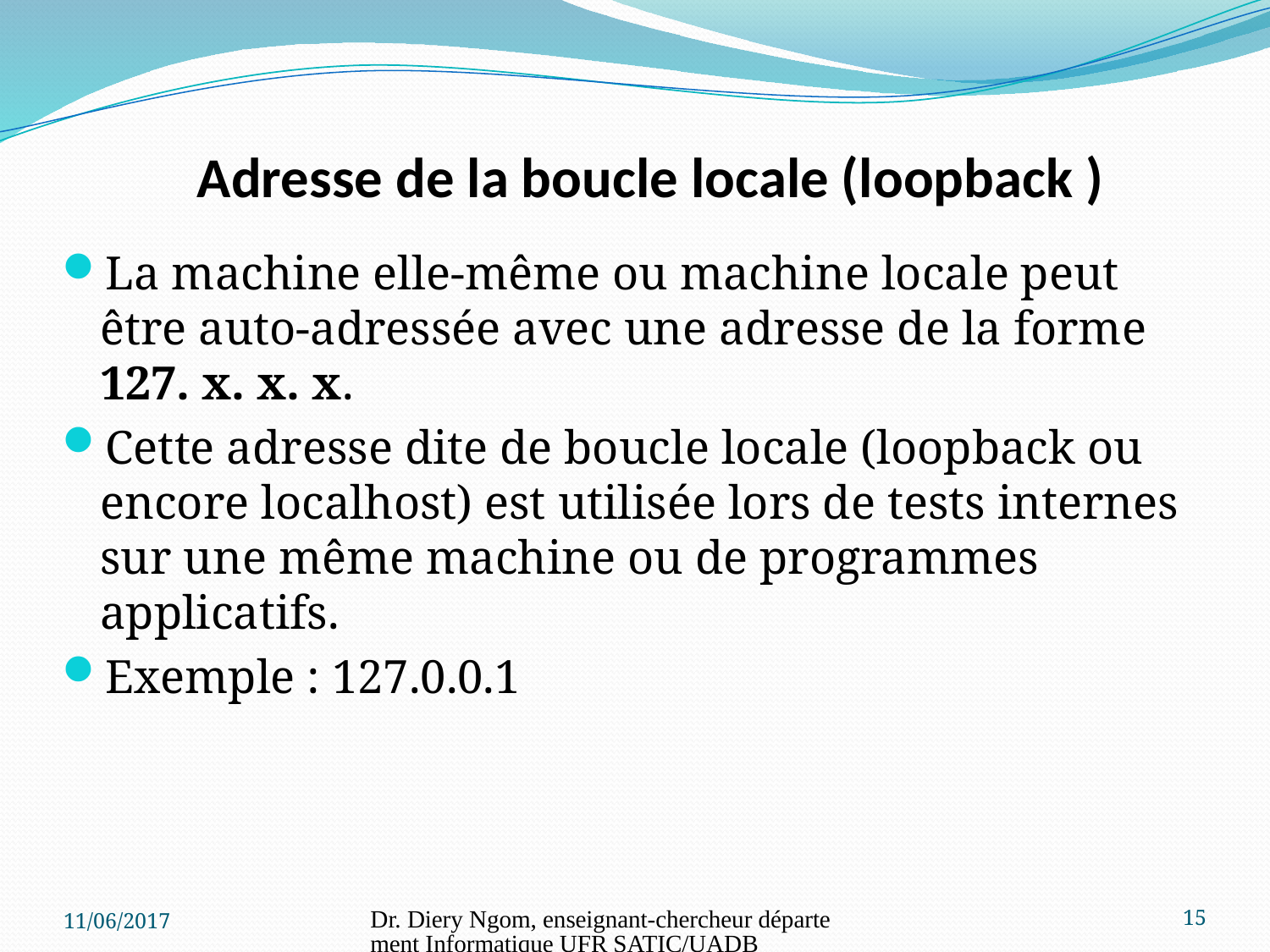

# Adresse de la boucle locale (loopback )
La machine elle-même ou machine locale peut être auto-adressée avec une adresse de la forme 127. x. x. x.
Cette adresse dite de boucle locale (loopback ou encore localhost) est utilisée lors de tests internes sur une même machine ou de programmes applicatifs.
Exemple : 127.0.0.1

11/06/2017
Dr. Diery Ngom, enseignant-chercheur département Informatique UFR SATIC/UADB
15